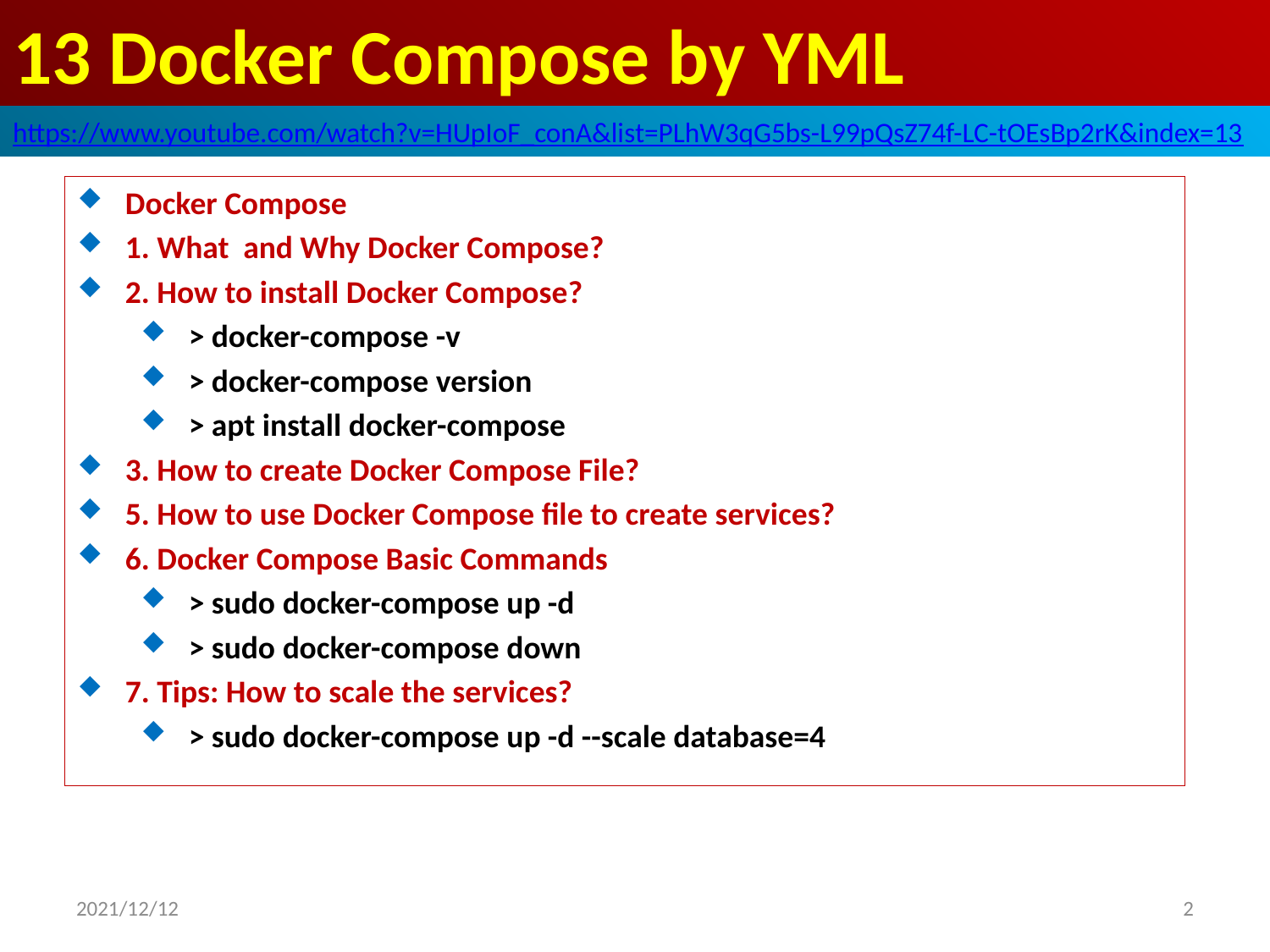

# 13 Docker Compose by YML
https://www.youtube.com/watch?v=HUpIoF_conA&list=PLhW3qG5bs-L99pQsZ74f-LC-tOEsBp2rK&index=13
Docker Compose
1. What  and Why Docker Compose?
2. How to install Docker Compose?
> docker-compose -v
> docker-compose version
> apt install docker-compose
3. How to create Docker Compose File?
5. How to use Docker Compose file to create services?
6. Docker Compose Basic Commands
> sudo docker-compose up -d
> sudo docker-compose down
7. Tips: How to scale the services?
> sudo docker-compose up -d --scale database=4

2021/12/12
2